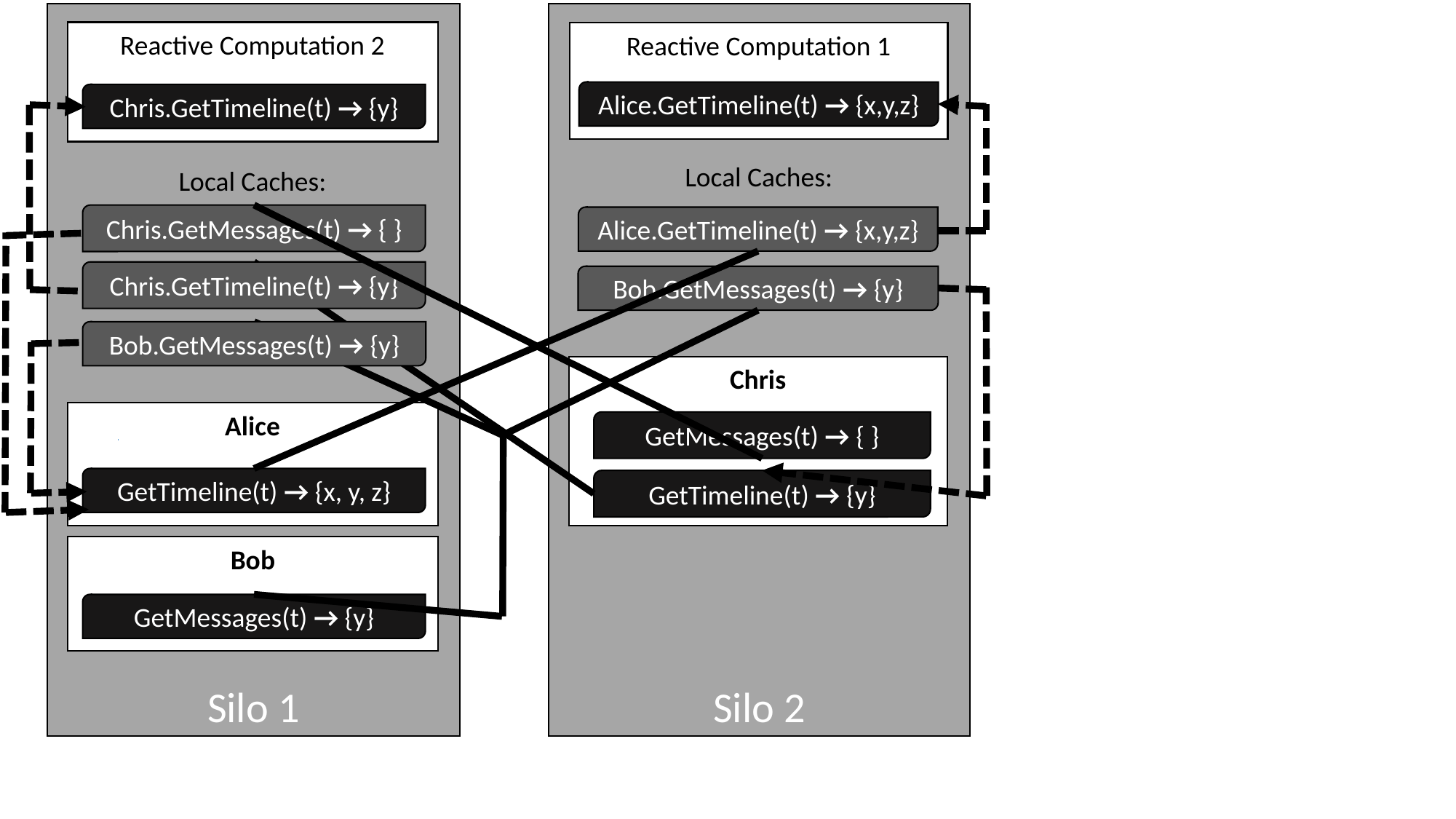

Silo 2
Silo 1
Reactive Computation 2

Chris.GetTimeline(t) → {y}
Reactive Computation 1

Alice.GetTimeline(t) → {x,y,z}
Local Caches:
Local Caches:
Chris.GetMessages(t) → { }
Alice.GetTimeline(t) → {x,y,z}
Chris.GetTimeline(t) → {y}
Bob.GetMessages(t) → {y}
Bob.GetMessages(t) → {y}
Chris

GetMessages(t) → { }
GetTimeline(t) → {y}
Alice

GetTimeline(t) → {x, y, z}
Bob

GetMessages(t) → {y}